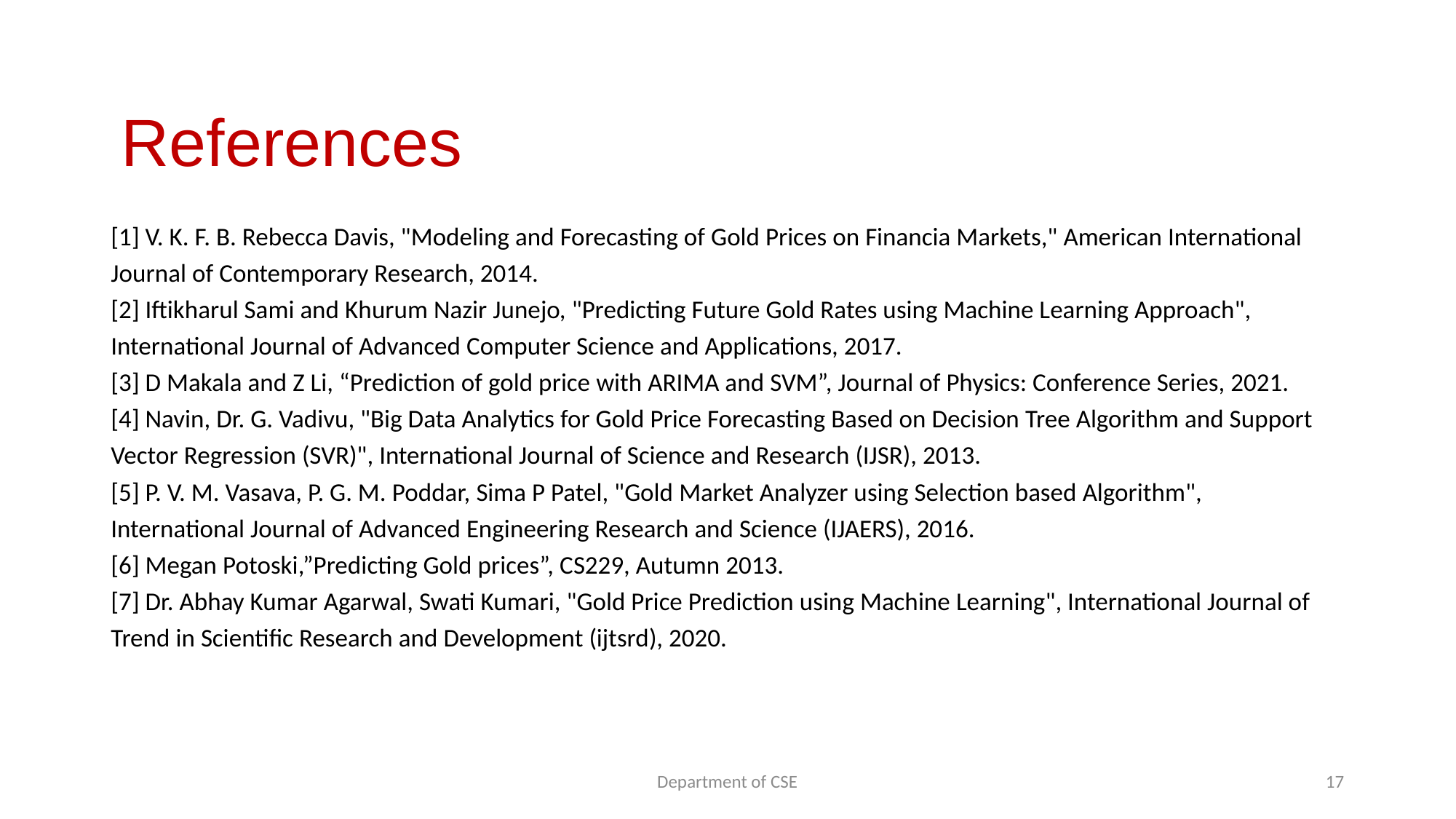

# References
[1] V. K. F. B. Rebecca Davis, "Modeling and Forecasting of Gold Prices on Financia Markets," American International
Journal of Contemporary Research, 2014.
[2] Iftikharul Sami and Khurum Nazir Junejo, "Predicting Future Gold Rates using Machine Learning Approach",
International Journal of Advanced Computer Science and Applications, 2017.
[3] D Makala and Z Li, “Prediction of gold price with ARIMA and SVM”, Journal of Physics: Conference Series, 2021.
[4] Navin, Dr. G. Vadivu, "Big Data Analytics for Gold Price Forecasting Based on Decision Tree Algorithm and Support
Vector Regression (SVR)", International Journal of Science and Research (IJSR), 2013.
[5] P. V. M. Vasava, P. G. M. Poddar, Sima P Patel, "Gold Market Analyzer using Selection based Algorithm",
International Journal of Advanced Engineering Research and Science (IJAERS), 2016.
[6] Megan Potoski,”Predicting Gold prices”, CS229, Autumn 2013.
[7] Dr. Abhay Kumar Agarwal, Swati Kumari, "Gold Price Prediction using Machine Learning", International Journal of
Trend in Scientific Research and Development (ijtsrd), 2020.

Department of CSE
17